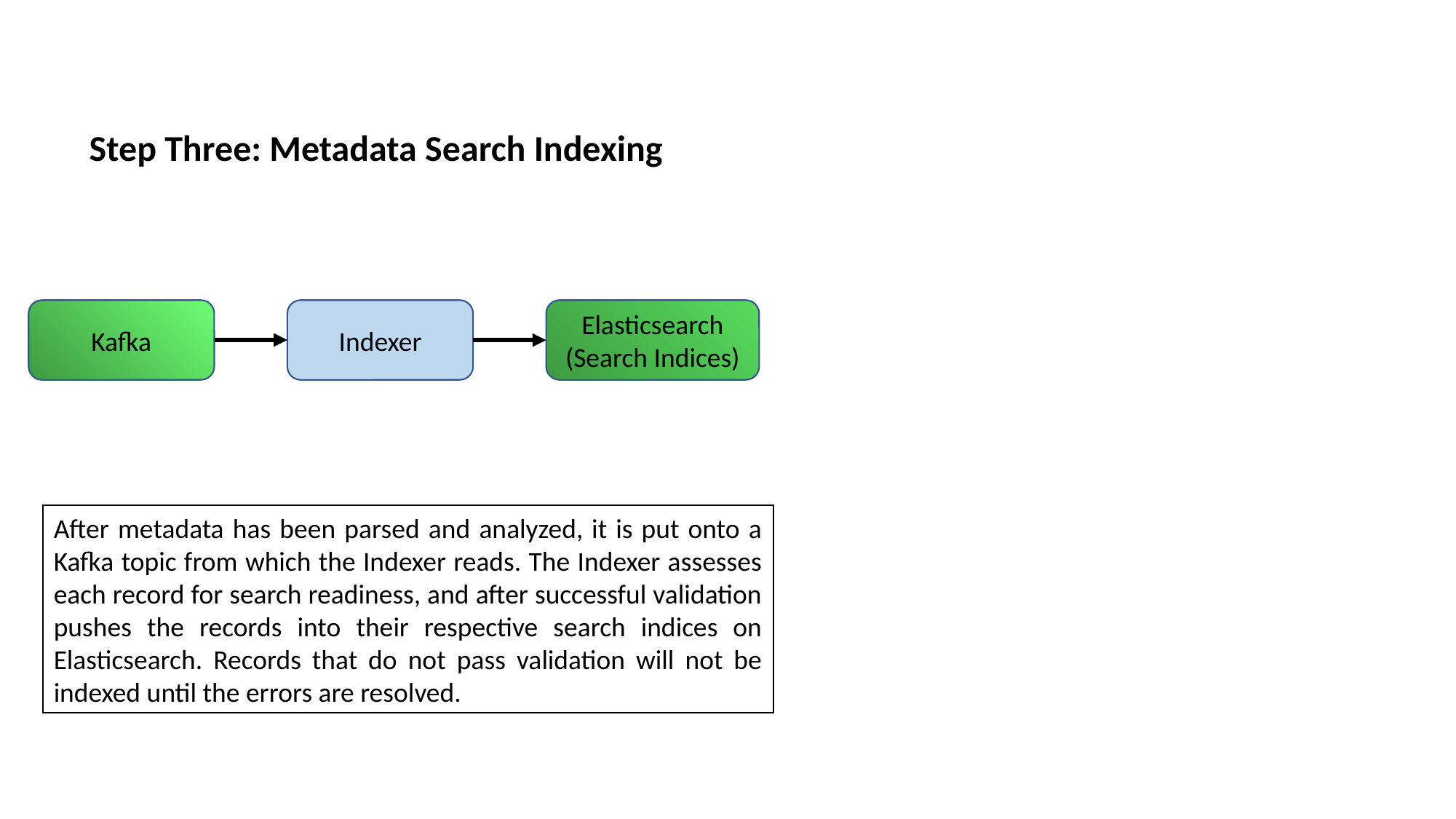

Step Three: Metadata Search Indexing
Indexer
Elasticsearch
(Search Indices)
Kafka
After metadata has been parsed and analyzed, it is put onto a Kafka topic from which the Indexer reads. The Indexer assesses each record for search readiness, and after successful validation pushes the records into their respective search indices on Elasticsearch. Records that do not pass validation will not be indexed until the errors are resolved.